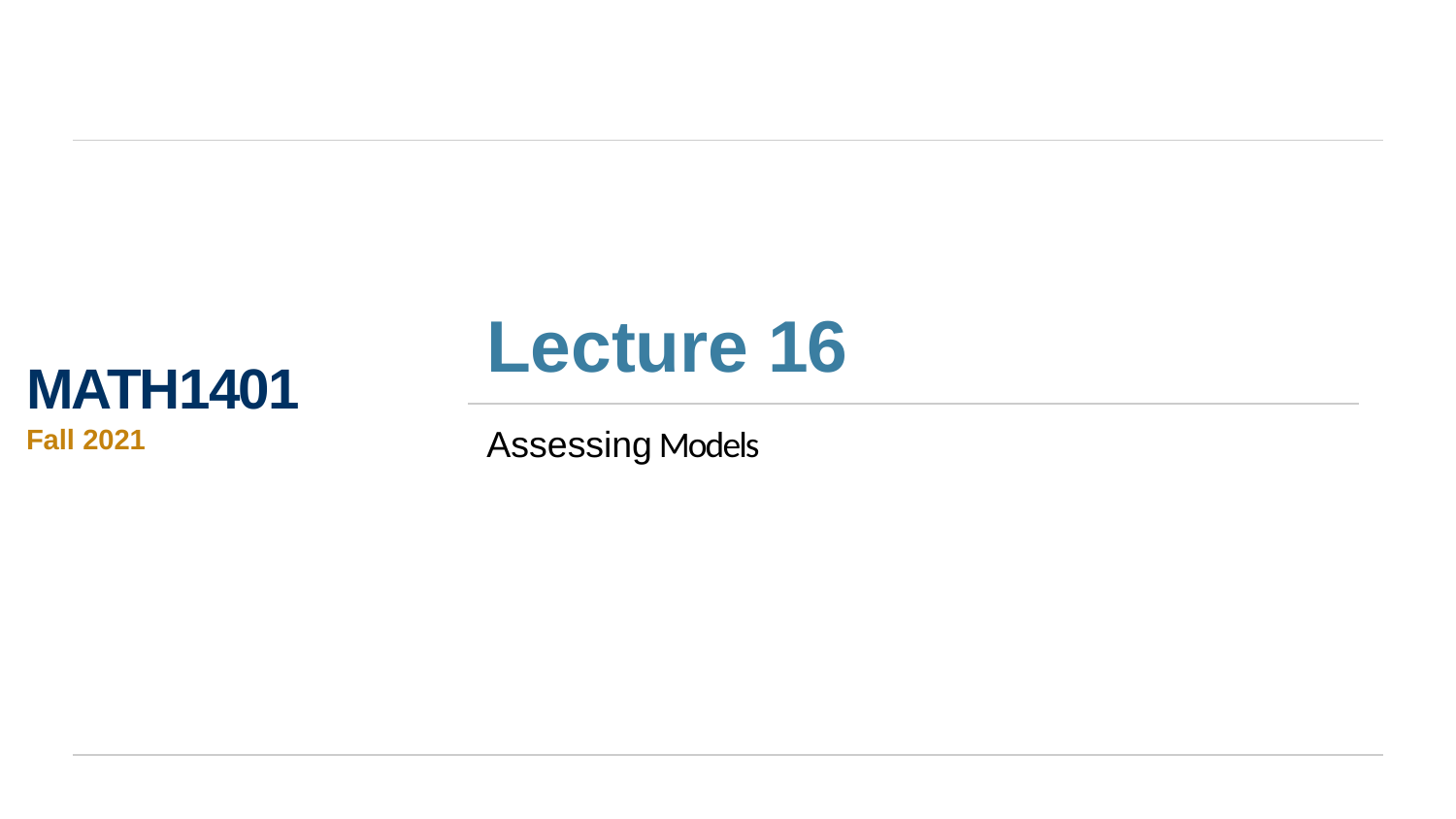

# Lecture 16
MATH1401
Fall 2021

Assessing Models